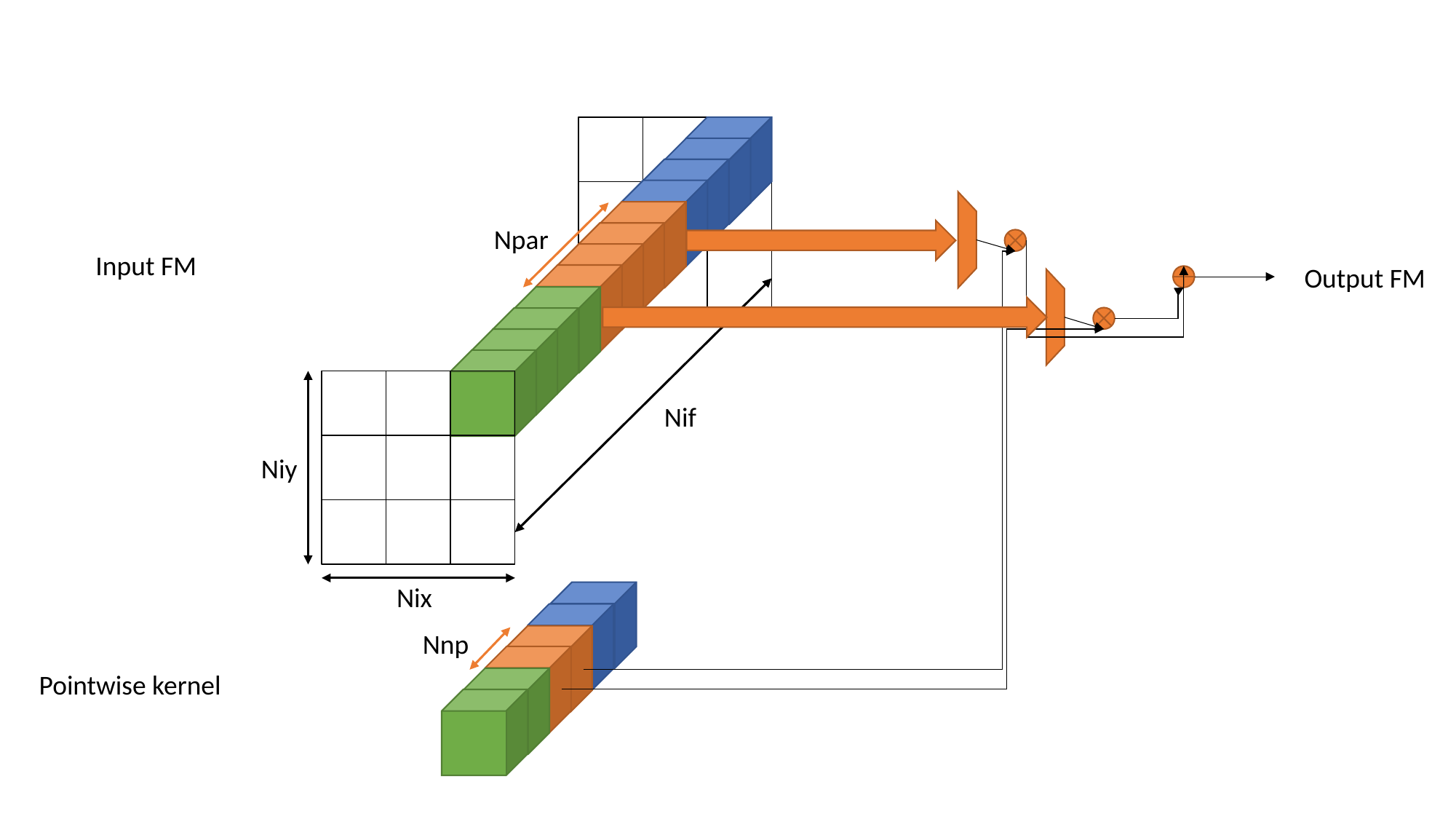

Npar

Input FM

Output FM

Nif

Niy

Nix

Nnp

Pointwise kernel